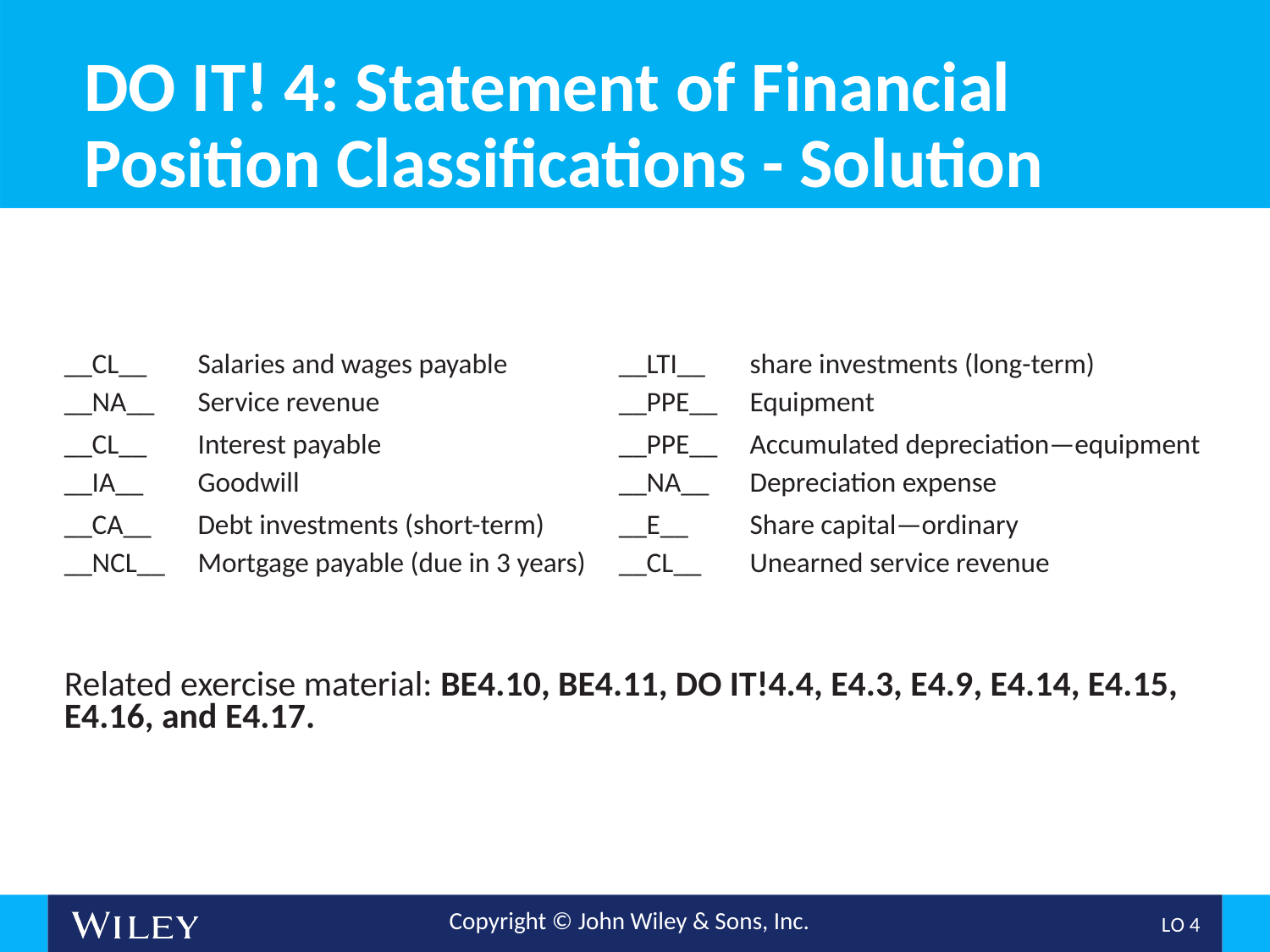

# DO IT! 4: Statement of Financial Position Classifications - Solution
| \_\_CL\_\_ | Salaries and wages payable | \_\_LTI\_\_ | share investments (long-term) |
| --- | --- | --- | --- |
| \_\_NA\_\_ | Service revenue | \_\_PPE\_\_ | Equipment |
| \_\_CL\_\_ | Interest payable | \_\_PPE\_\_ | Accumulated depreciation—equipment |
| \_\_IA\_\_ | Goodwill | \_\_NA\_\_ | Depreciation expense |
| \_\_CA\_\_ | Debt investments (short-term) | \_\_E\_\_ | Share capital—ordinary |
| \_\_NCL\_\_ | Mortgage payable (due in 3 years) | \_\_CL\_\_ | Unearned service revenue |
Related exercise material: BE4.10, BE4.11, DO IT!4.4, E4.3, E4.9, E4.14, E4.15, E4.16, and E4.17.
L O 4